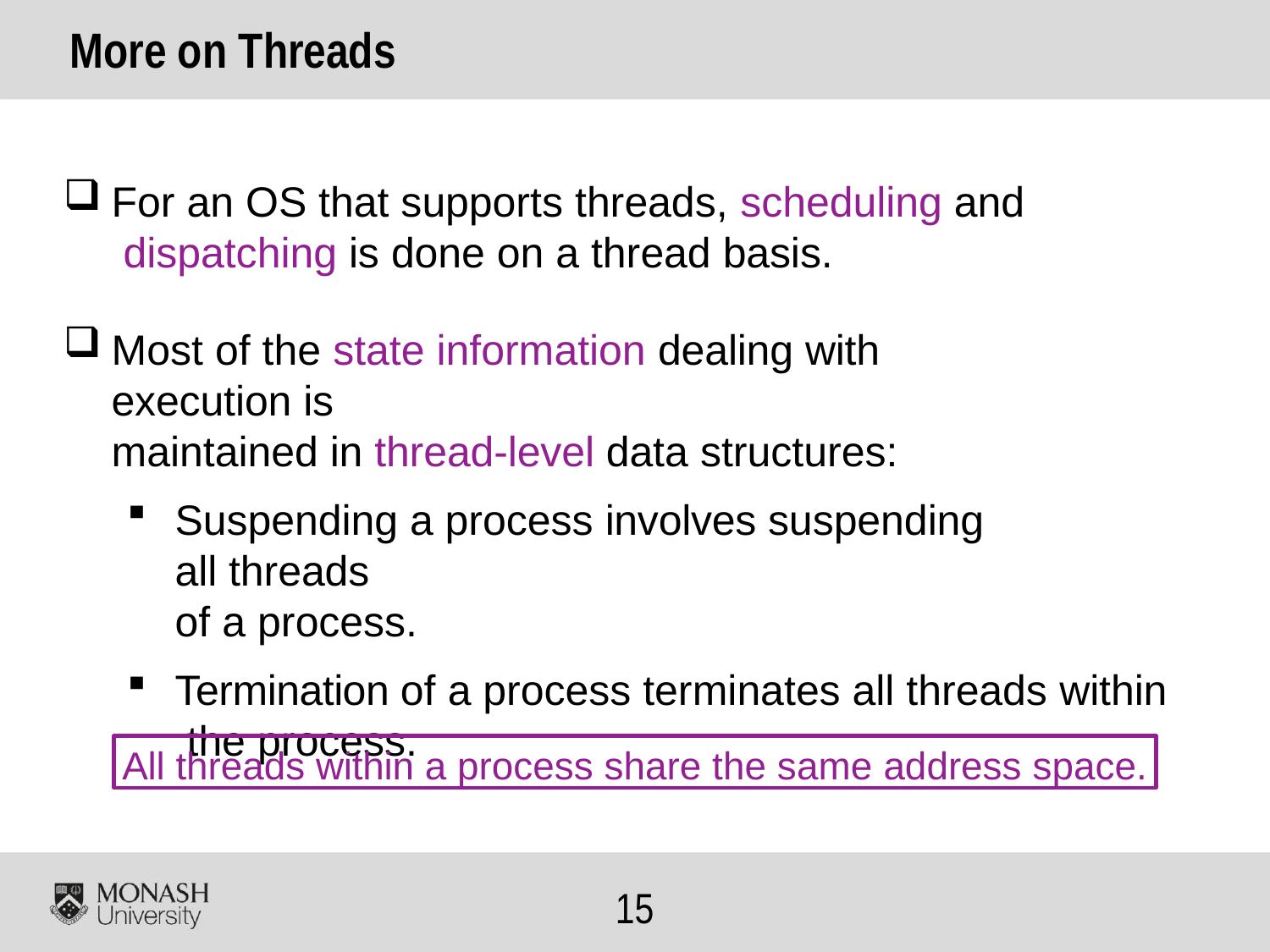

# More on Threads
For an OS that supports threads, scheduling and  dispatching is done on a thread basis.

Most of the state information dealing with execution is
maintained in thread-level data structures:
Suspending a process involves suspending all threads
of a process.
Termination of a process terminates all threads within  the process.
All threads within a process share the same address space.
15